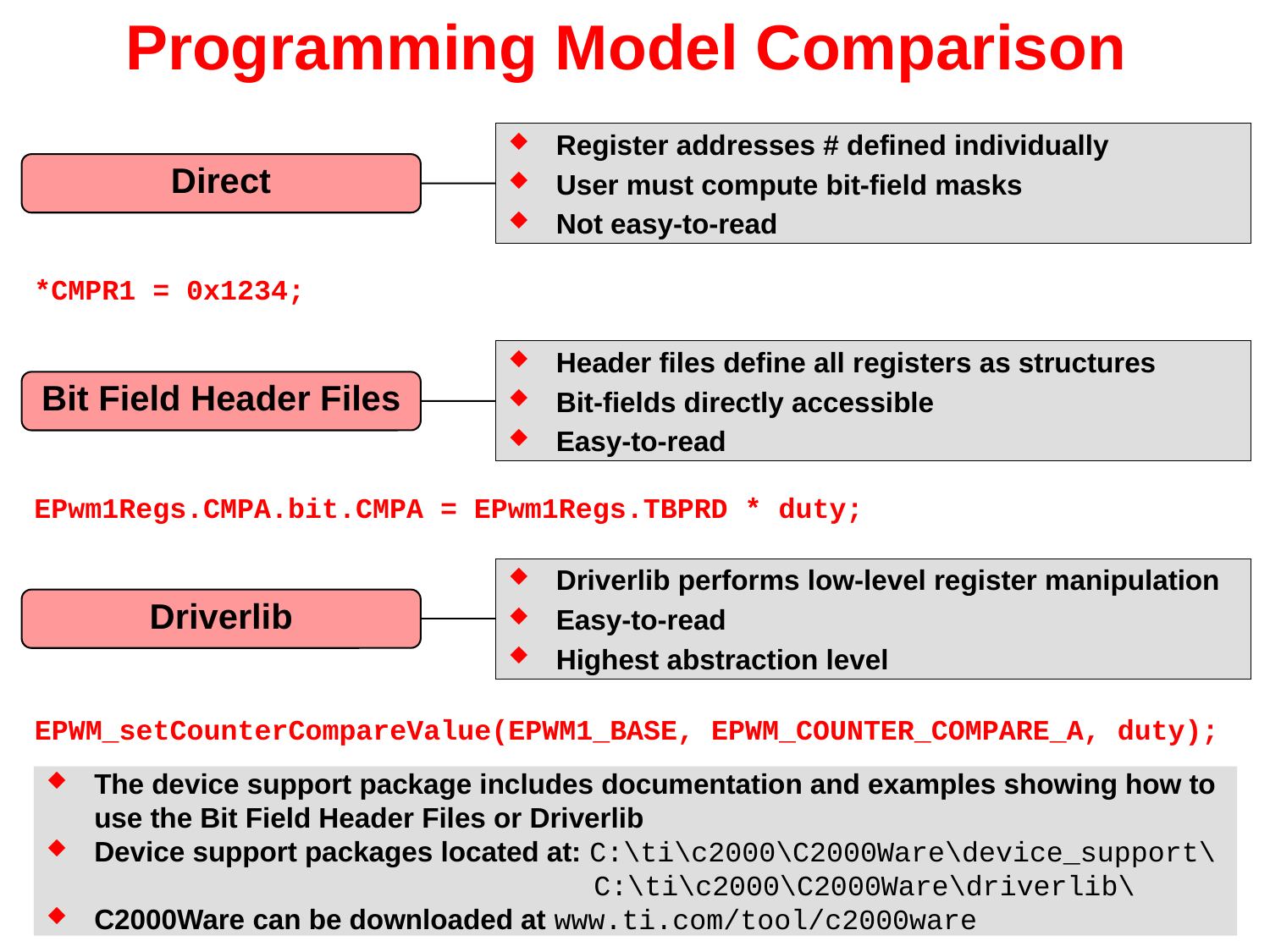

# Programming Model Comparison
Register addresses # defined individually
User must compute bit-field masks
Not easy-to-read
Direct
*CMPR1 = 0x1234;
Header files define all registers as structures
Bit-fields directly accessible
Easy-to-read
Bit Field Header Files
EPwm1Regs.CMPA.bit.CMPA = EPwm1Regs.TBPRD * duty;
Driverlib performs low-level register manipulation
Easy-to-read
Highest abstraction level
Driverlib
EPWM_setCounterCompareValue(EPWM1_BASE, EPWM_COUNTER_COMPARE_A, duty);
The device support package includes documentation and examples showing how to use the Bit Field Header Files or Driverlib
Device support packages located at: C:\ti\c2000\C2000Ware\device_support\
C:\ti\c2000\C2000Ware\driverlib\
C2000Ware can be downloaded at www.ti.com/tool/c2000ware